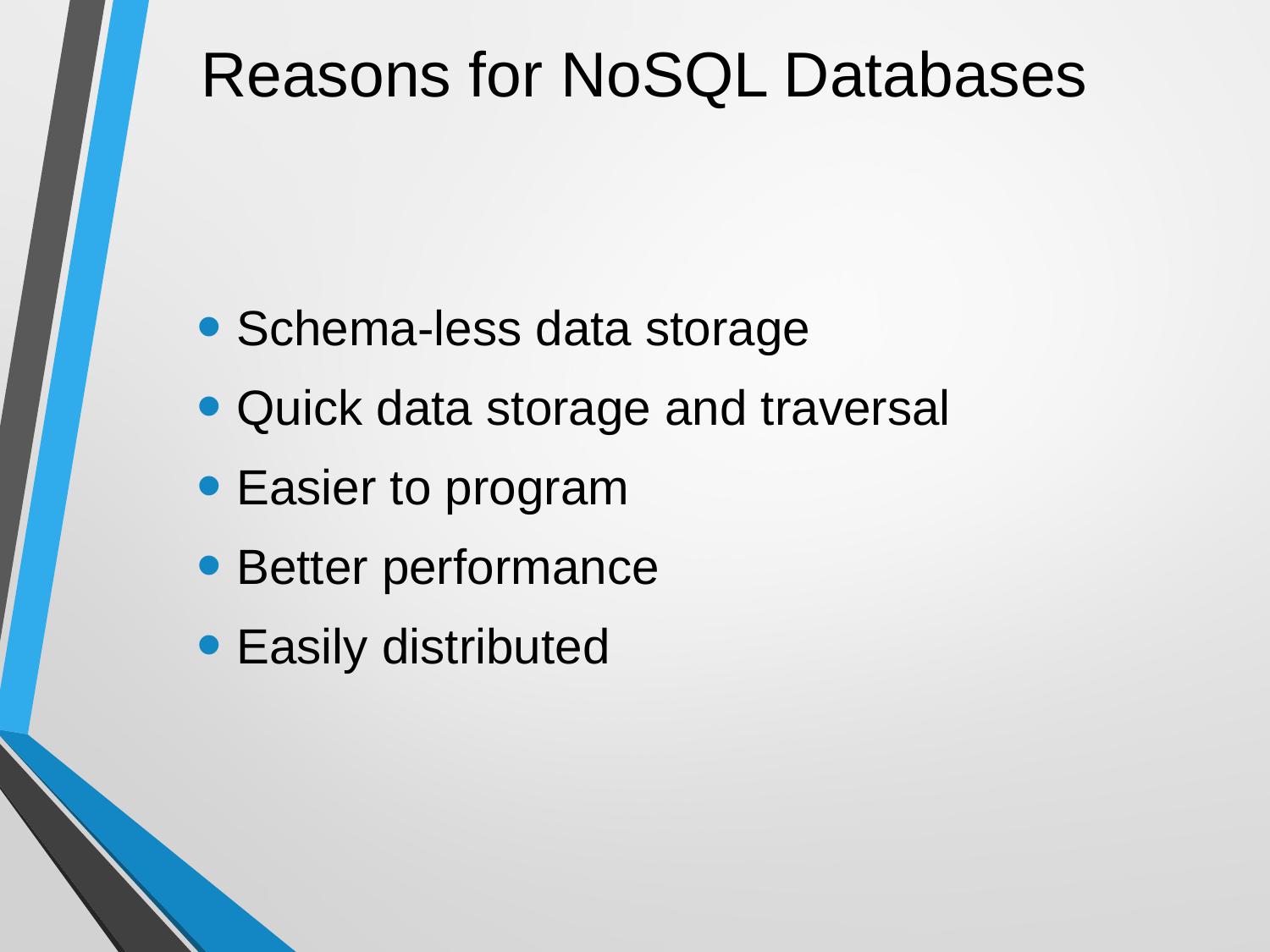

# Reasons for NoSQL Databases
Schema-less data storage
Quick data storage and traversal
Easier to program
Better performance
Easily distributed